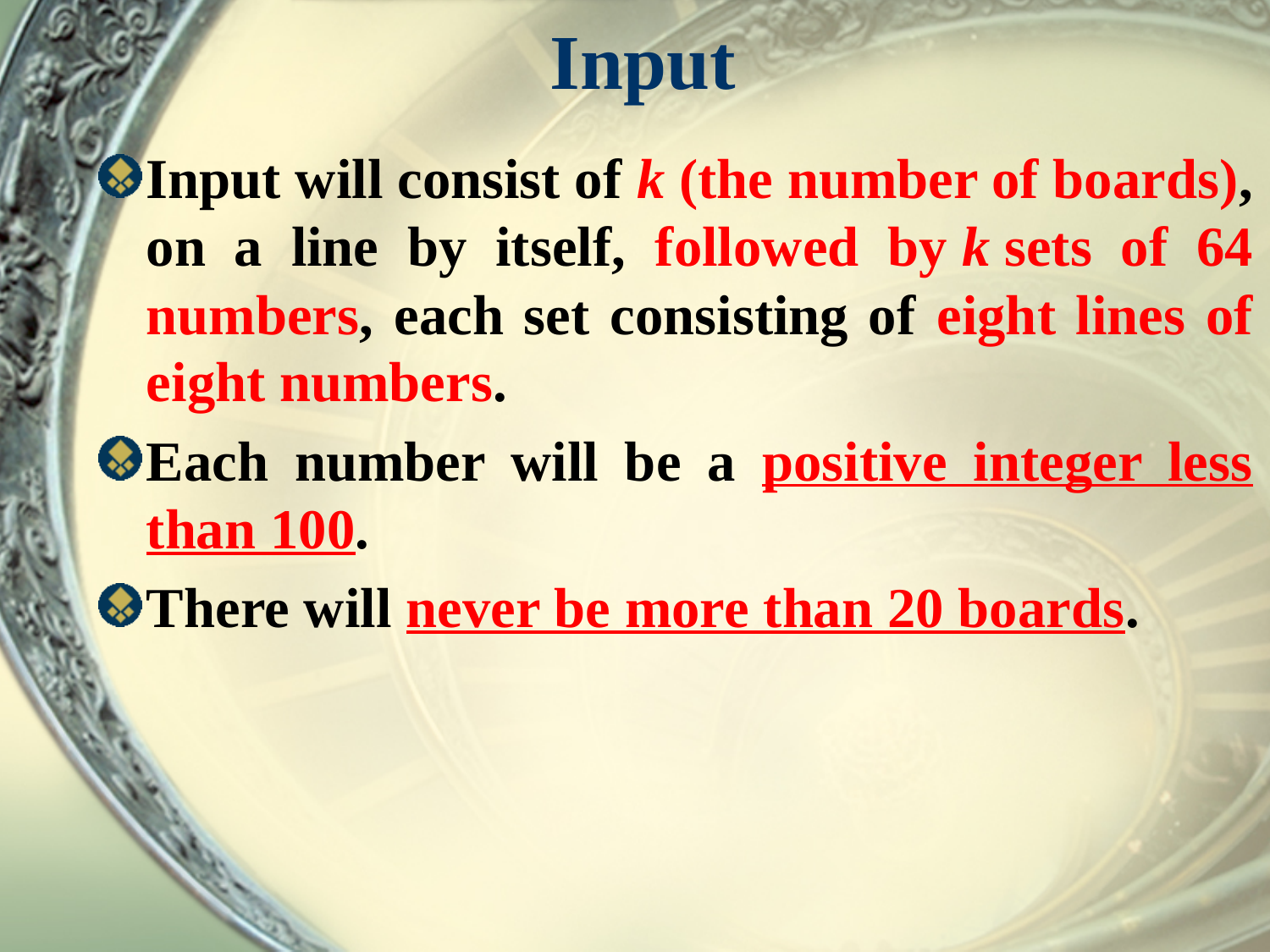

# Input
Input will consist of k (the number of boards), on a line by itself, followed by k sets of 64 numbers, each set consisting of eight lines of eight numbers.
Each number will be a positive integer less than 100.
There will never be more than 20 boards.